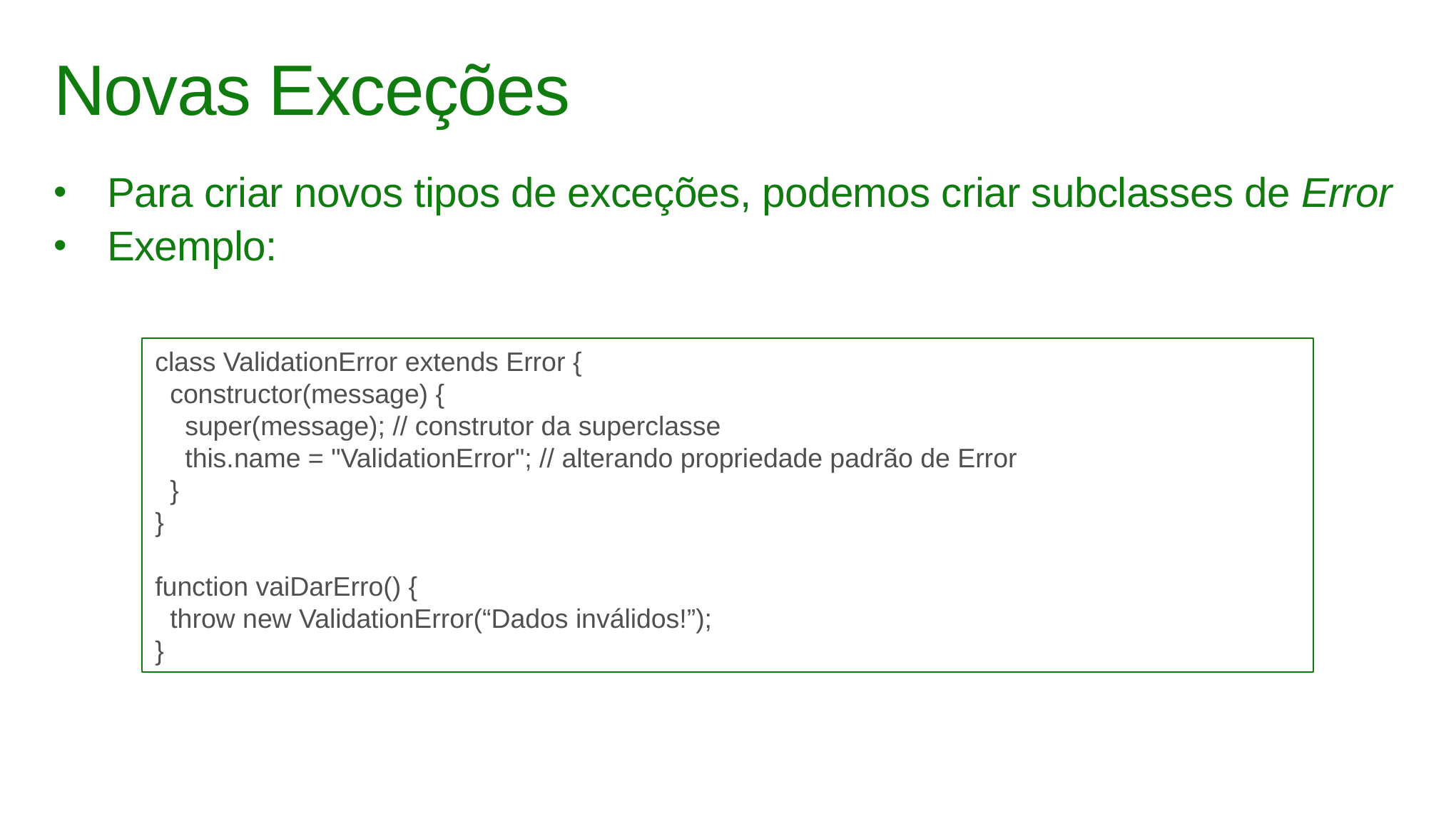

# Novas Exceções
Para criar novos tipos de exceções, podemos criar subclasses de Error
Exemplo:
class ValidationError extends Error {
  constructor(message) {
    super(message); // construtor da superclasse
    this.name = "ValidationError"; // alterando propriedade padrão de Error
  }
}

function vaiDarErro() {
  throw new ValidationError(“Dados inválidos!”);
}